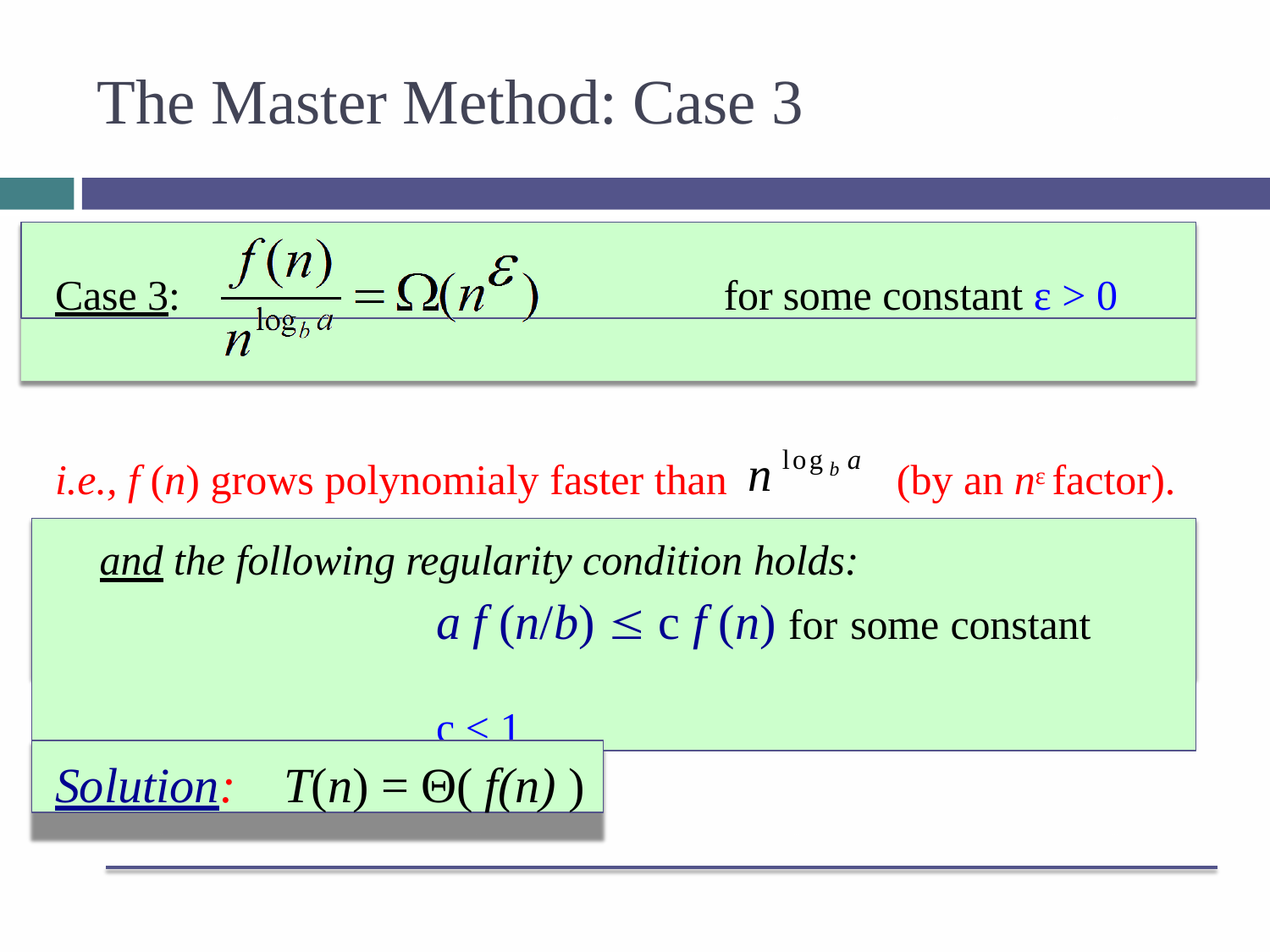

# The Master Method: Case 3

Case 3:	for some constant ε > 0

i.e., f (n) grows polynomialy faster than  nlogb a	(by an nε factor).

and the following regularity condition holds:
a f (n/b) ≤ c f (n) for some constant	c < 1

Solution:	T(n) = Θ( f(n) )